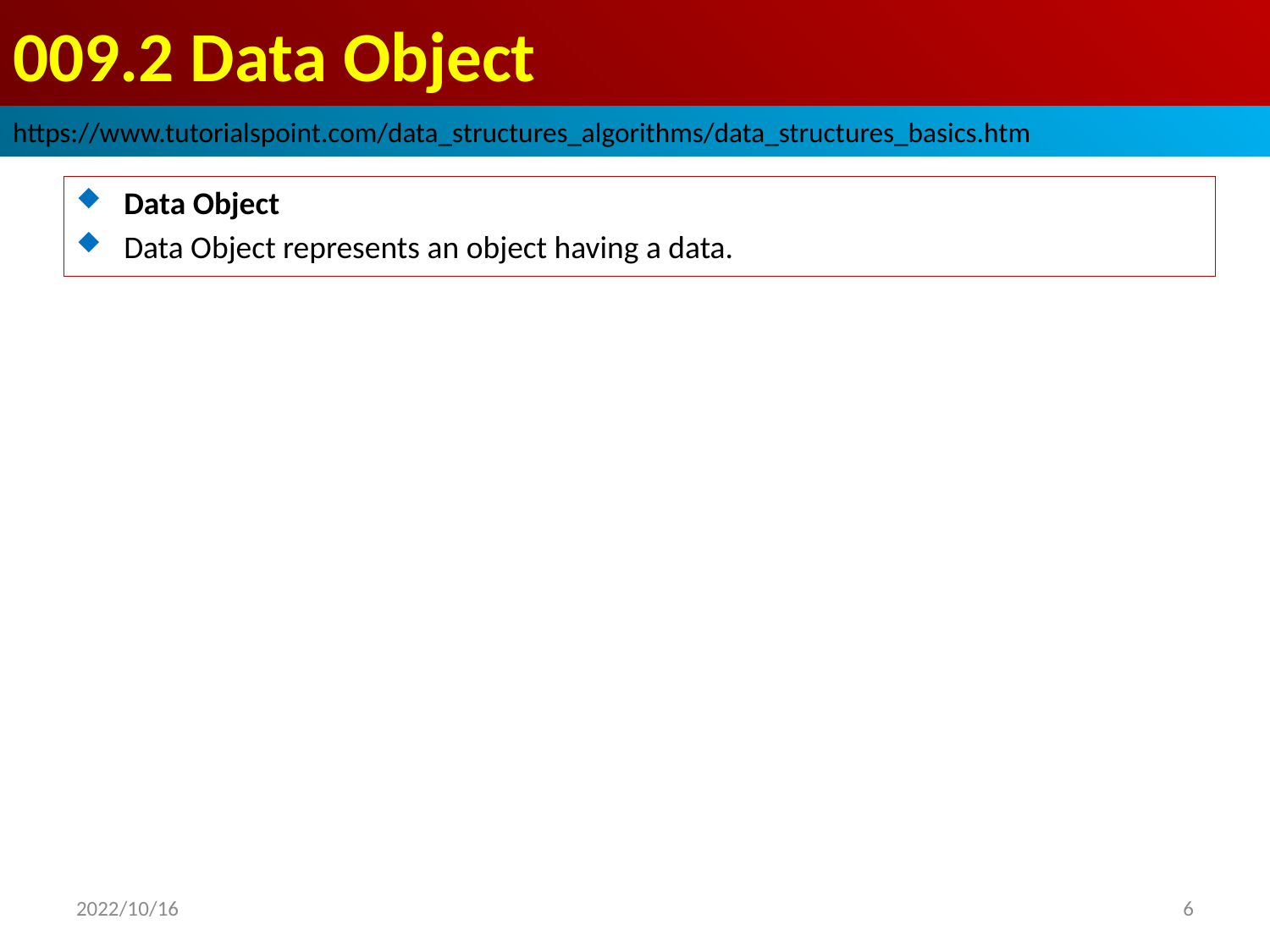

# 009.2 Data Object
https://www.tutorialspoint.com/data_structures_algorithms/data_structures_basics.htm
Data Object
Data Object represents an object having a data.
2022/10/16
6